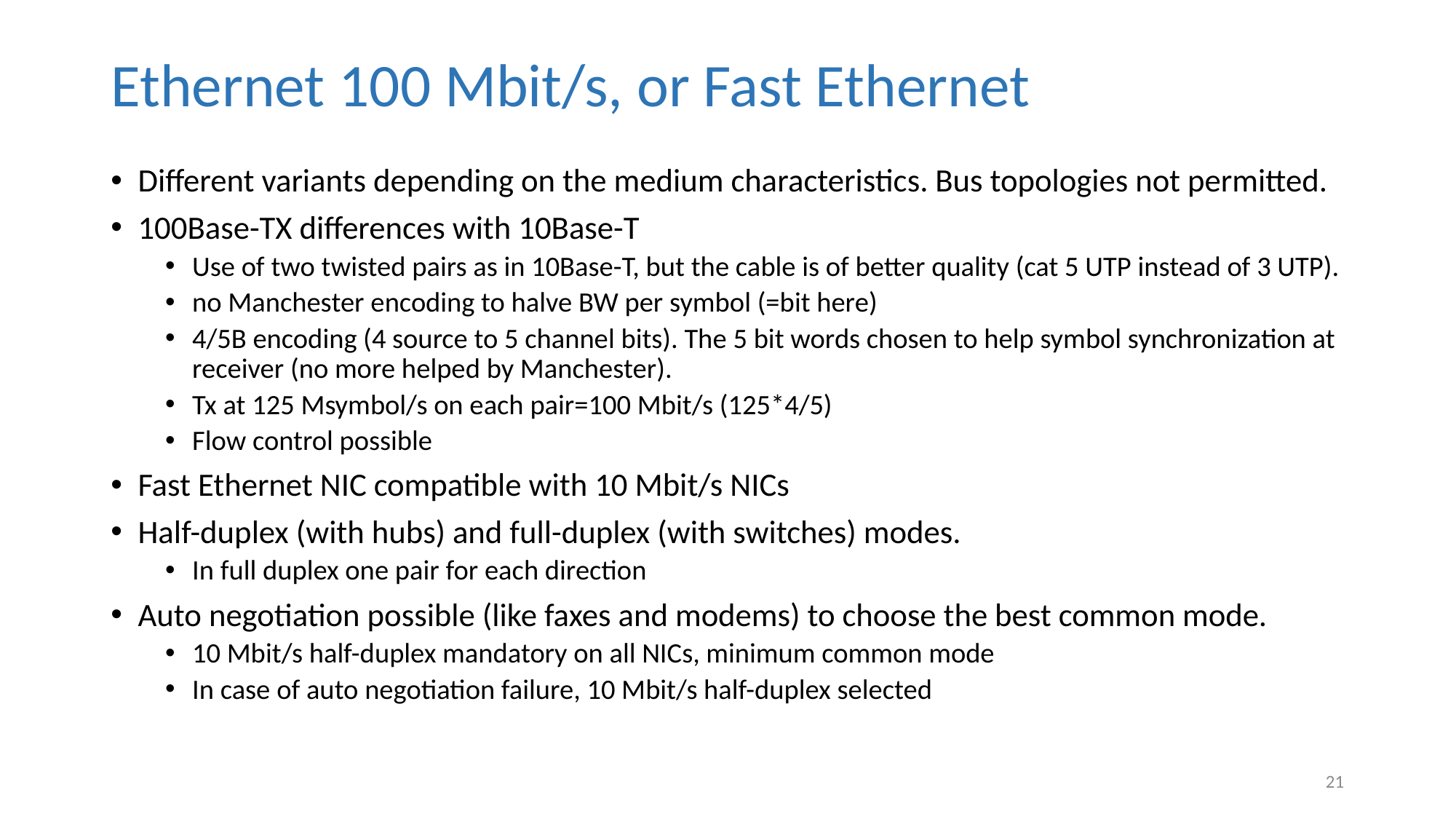

# Ethernet 100 Mbit/s, or Fast Ethernet
Different variants depending on the medium characteristics. Bus topologies not permitted.
100Base-TX differences with 10Base-T
Use of two twisted pairs as in 10Base-T, but the cable is of better quality (cat 5 UTP instead of 3 UTP).
no Manchester encoding to halve BW per symbol (=bit here)
4/5B encoding (4 source to 5 channel bits). The 5 bit words chosen to help symbol synchronization at receiver (no more helped by Manchester).
Tx at 125 Msymbol/s on each pair=100 Mbit/s (125*4/5)
Flow control possible
Fast Ethernet NIC compatible with 10 Mbit/s NICs
Half-duplex (with hubs) and full-duplex (with switches) modes.
In full duplex one pair for each direction
Auto negotiation possible (like faxes and modems) to choose the best common mode.
10 Mbit/s half-duplex mandatory on all NICs, minimum common mode
In case of auto negotiation failure, 10 Mbit/s half-duplex selected

21